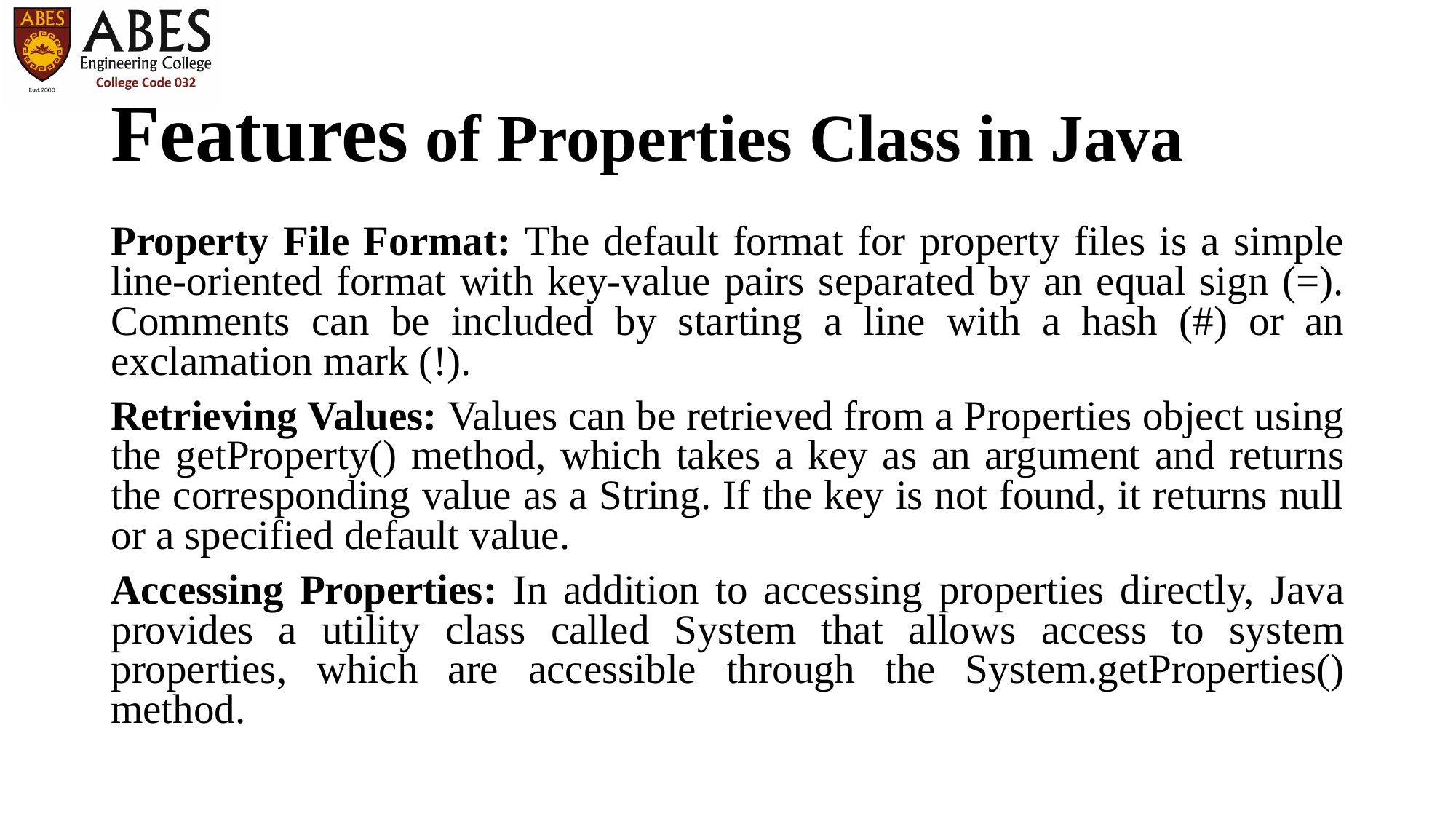

# Features of Properties Class in Java

Property File Format: The default format for property files is a simple line-oriented format with key-value pairs separated by an equal sign (=). Comments can be included by starting a line with a hash (#) or an exclamation mark (!).
Retrieving Values: Values can be retrieved from a Properties object using the getProperty() method, which takes a key as an argument and returns the corresponding value as a String. If the key is not found, it returns null or a specified default value.
Accessing Properties: In addition to accessing properties directly, Java provides a utility class called System that allows access to system properties, which are accessible through the System.getProperties() method.